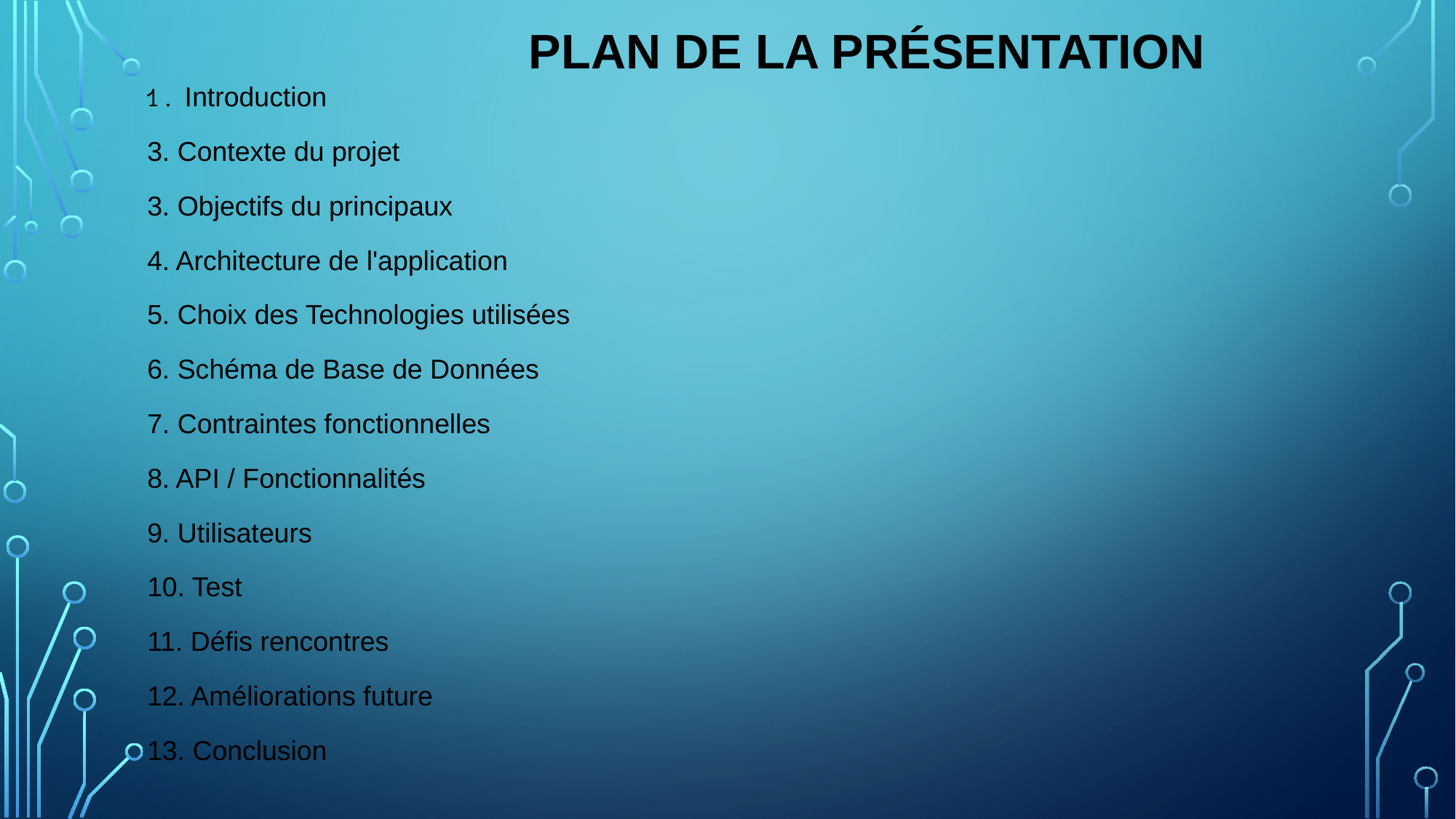

# Plan de la Présentation

1. Introduction
3. Contexte du projet
3. Objectifs du principaux
4. Architecture de l'application
5. Choix des Technologies utilisées
6. Schéma de Base de Données
7. Contraintes fonctionnelles
8. API / Fonctionnalités
9. Utilisateurs
10. Test
11. Défis rencontres
12. Améliorations future
13. Conclusion

zzzzz